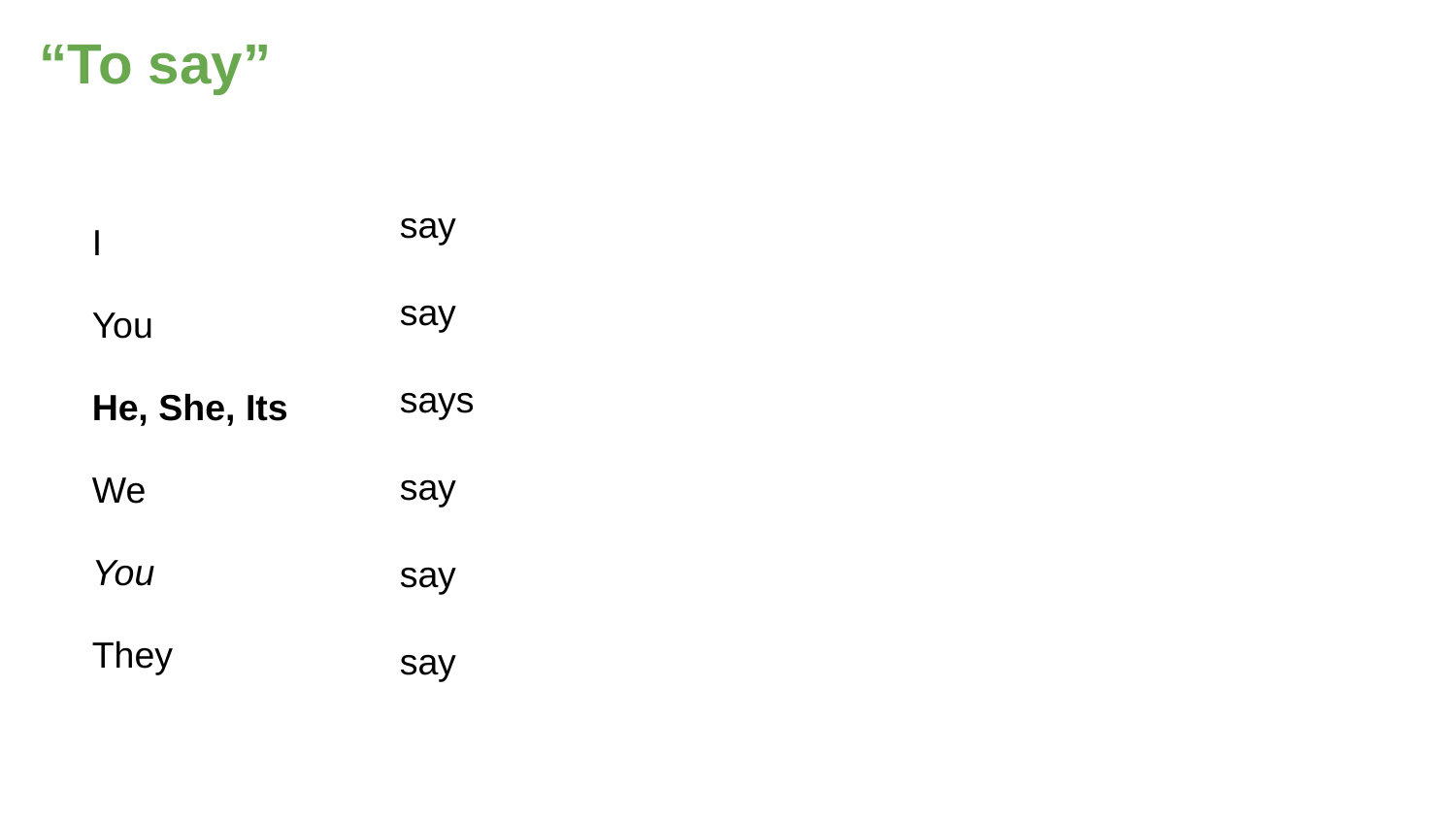

“To say”
say

say

says

say

say

say

I
You
He, She, Its
We
You
They